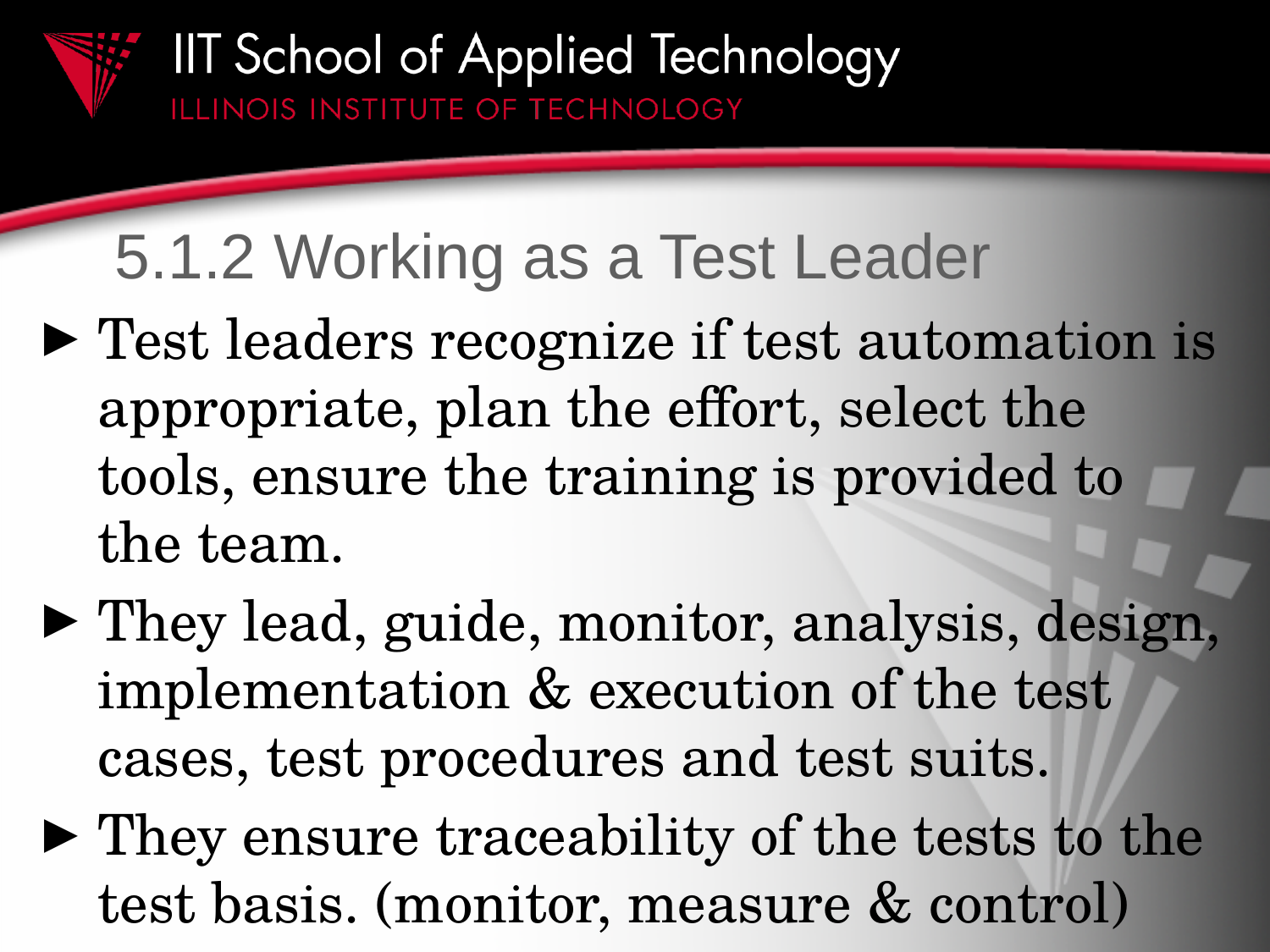

# 5.1.2 Working as a Test Leader
Test leaders recognize if test automation is appropriate, plan the effort, select the tools, ensure the training is provided to the team.
They lead, guide, monitor, analysis, design, implementation & execution of the test cases, test procedures and test suits.
They ensure traceability of the tests to the test basis. (monitor, measure & control)